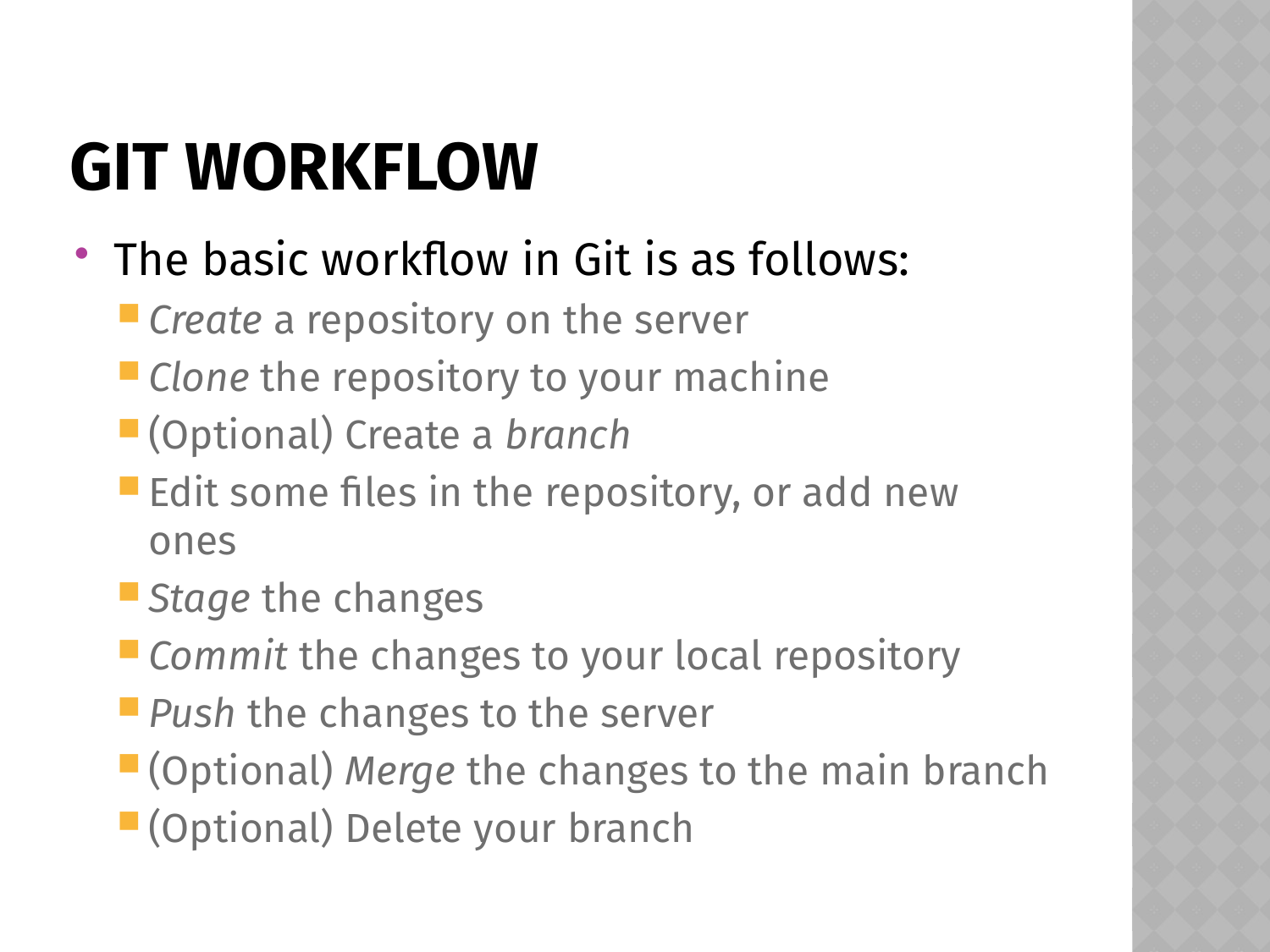

# Git workflow
The basic workflow in Git is as follows:
Create a repository on the server
Clone the repository to your machine
(Optional) Create a branch
Edit some files in the repository, or add new ones
Stage the changes
Commit the changes to your local repository
Push the changes to the server
(Optional) Merge the changes to the main branch
(Optional) Delete your branch